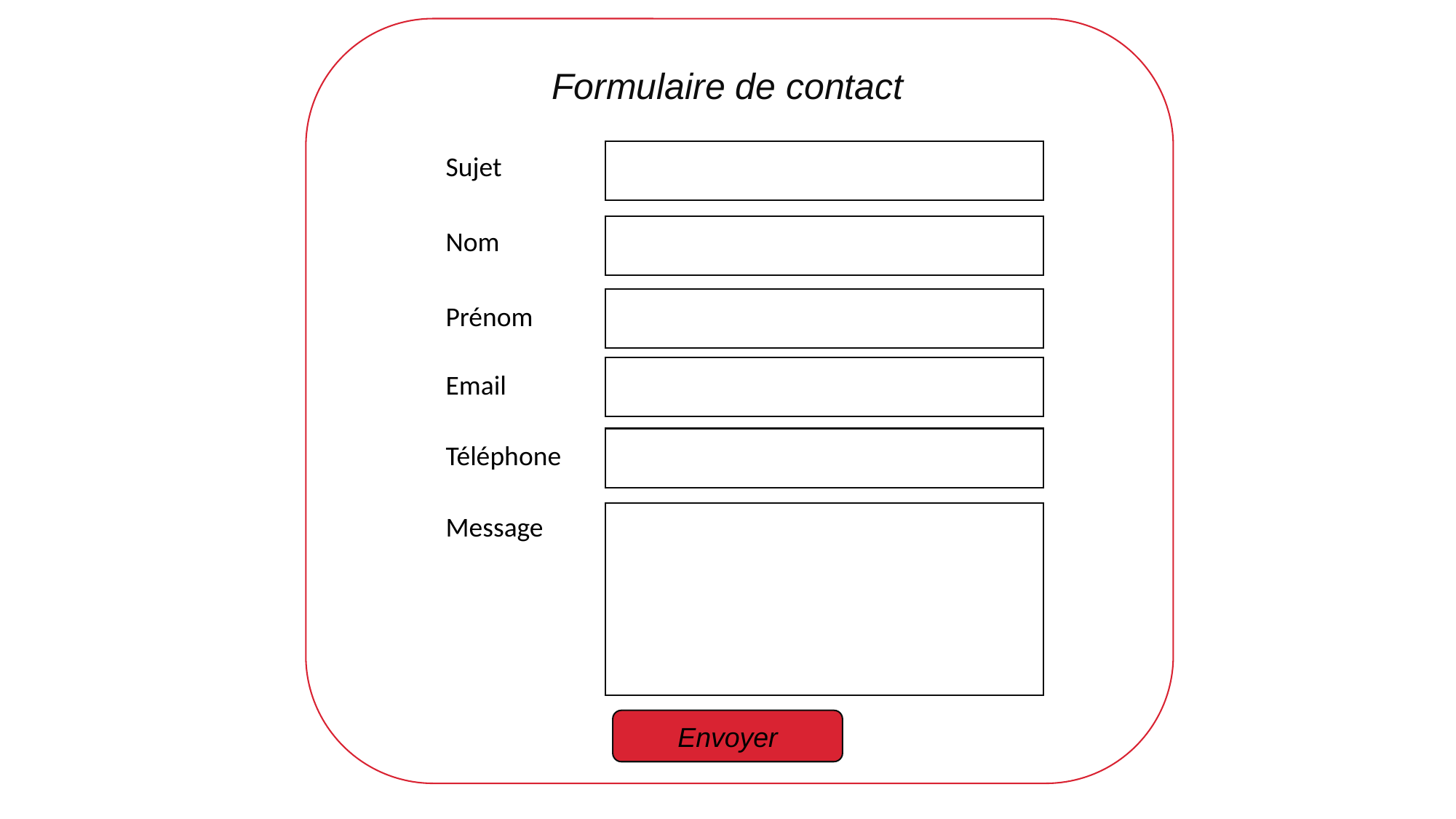

Formulaire de contact
Sujet
Nom
Nom
Nom
Prénom
Nom
Email
Nom
Téléphone
Nom
Message
Nom
Envoyer